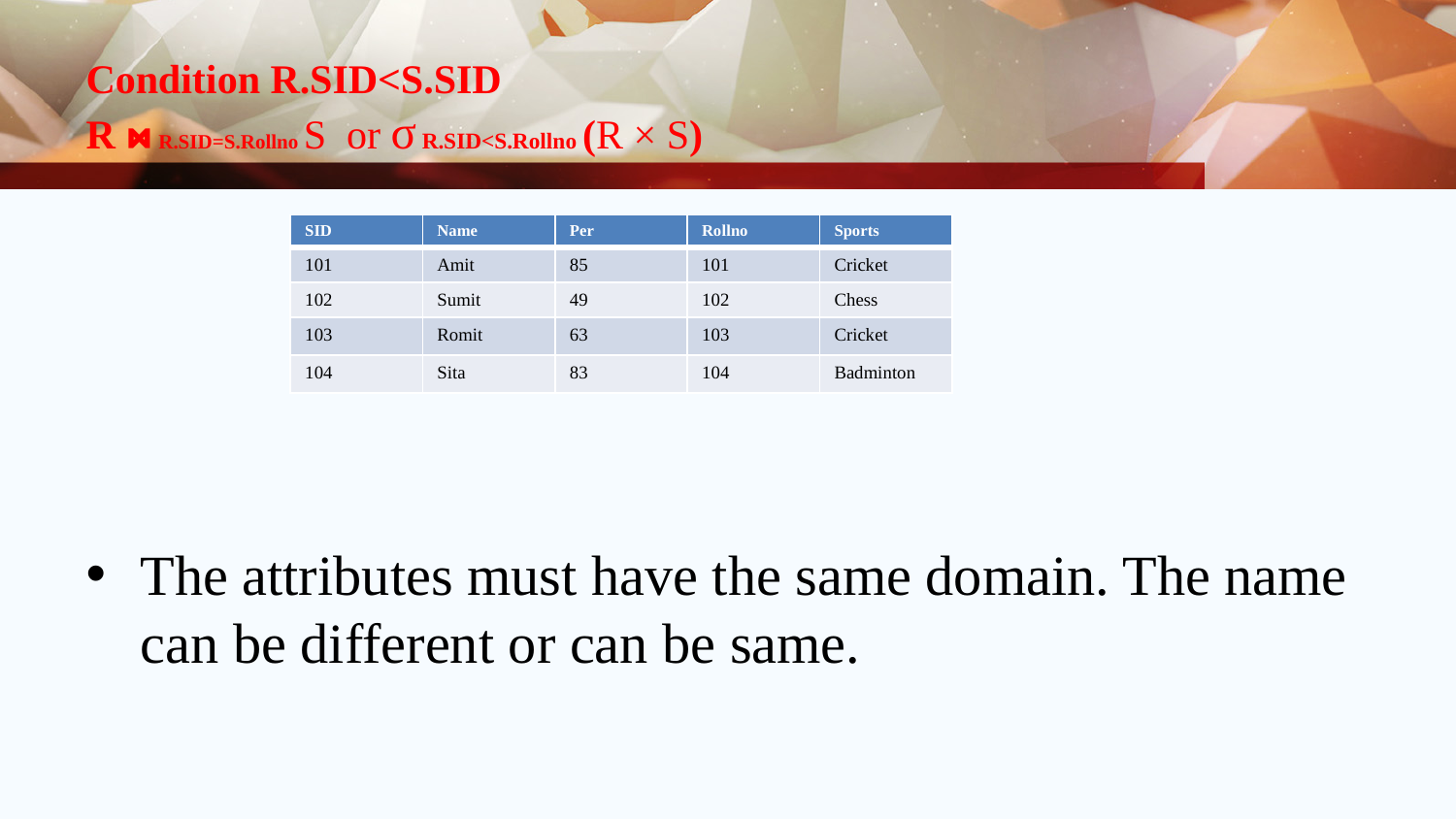

# Condition R.SID<S.SID R ⋈ R.SID=S.Rollno S  or σ R.SID<S.Rollno (R × S)

The attributes must have the same domain. The name can be different or can be same.
| SID | Name | Per | Rollno | Sports |
| --- | --- | --- | --- | --- |
| 101 | Amit | 85 | 101 | Cricket |
| 102 | Sumit | 49 | 102 | Chess |
| 103 | Romit | 63 | 103 | Cricket |
| 104 | Sita | 83 | 104 | Badminton |